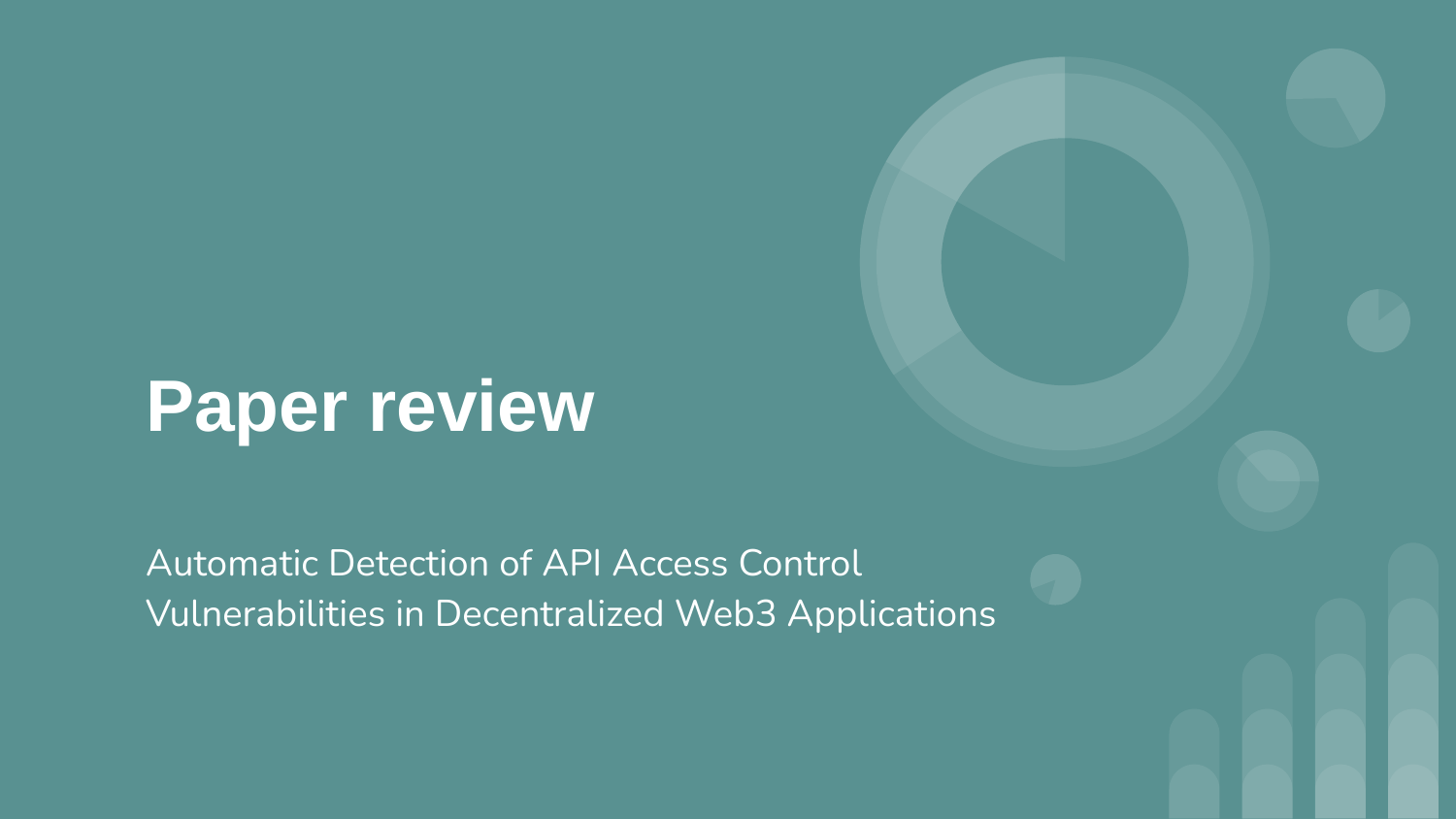

# Paper review
Automatic Detection of API Access Control
Vulnerabilities in Decentralized Web3 Applications